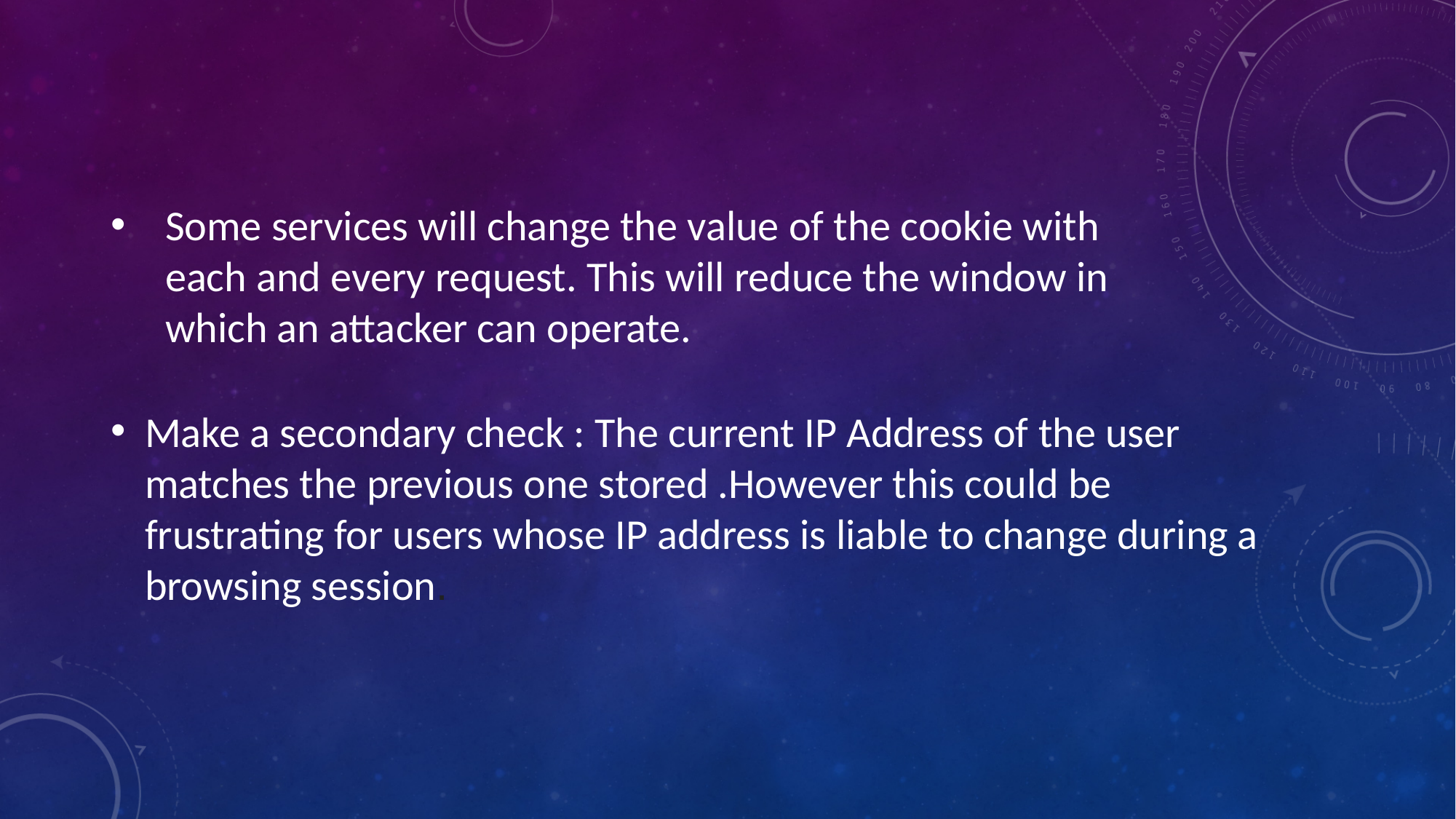

Some services will change the value of the cookie with each and every request. This will reduce the window in which an attacker can operate.

Make a secondary check : The current IP Address of the user matches the previous one stored .However this could be frustrating for users whose IP address is liable to change during a browsing session.